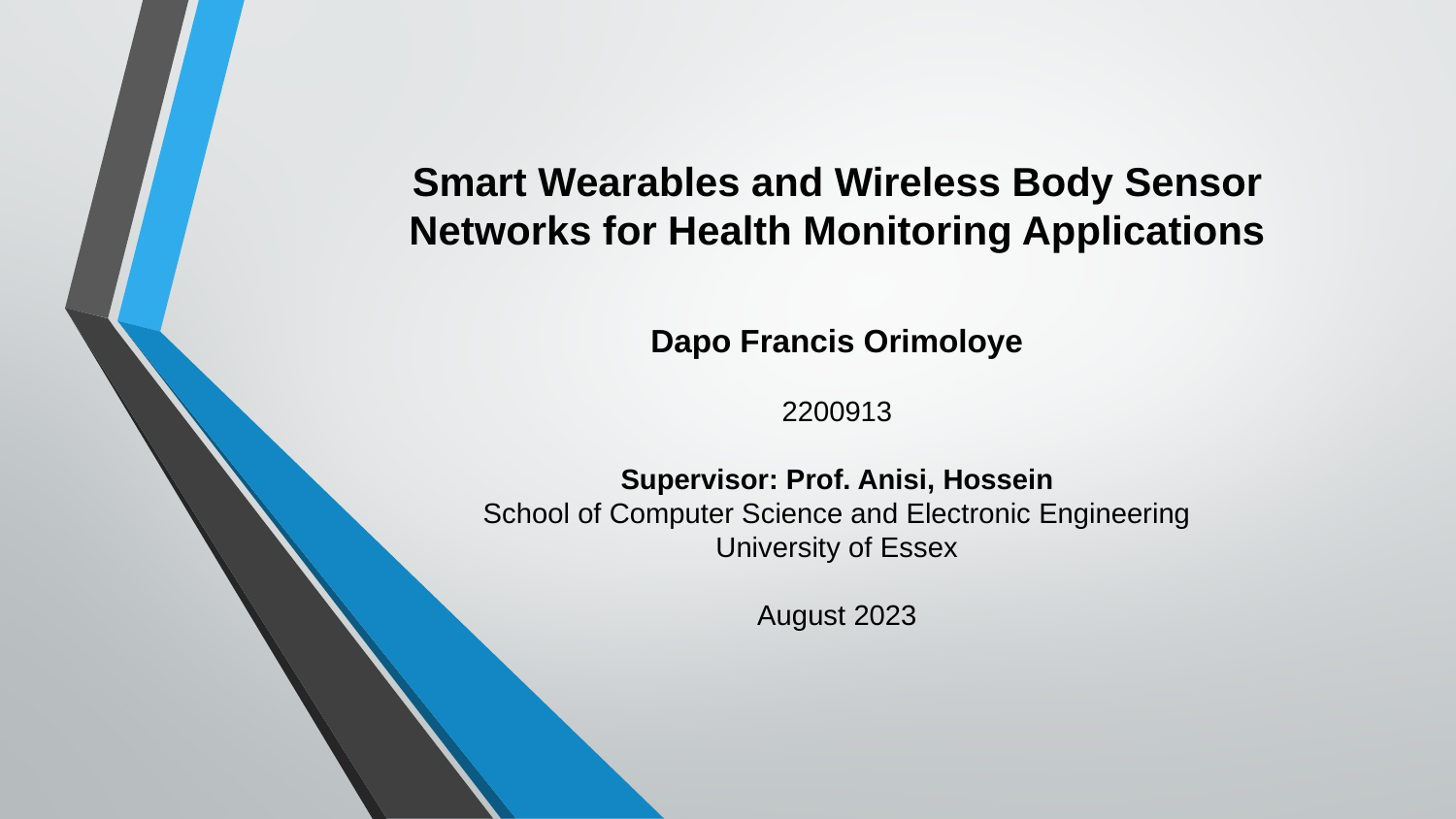

# Smart Wearables and Wireless Body Sensor Networks for Health Monitoring Applications Dapo Francis Orimoloye 2200913 Supervisor: Prof. Anisi, Hossein School of Computer Science and Electronic Engineering University of Essex August 2023